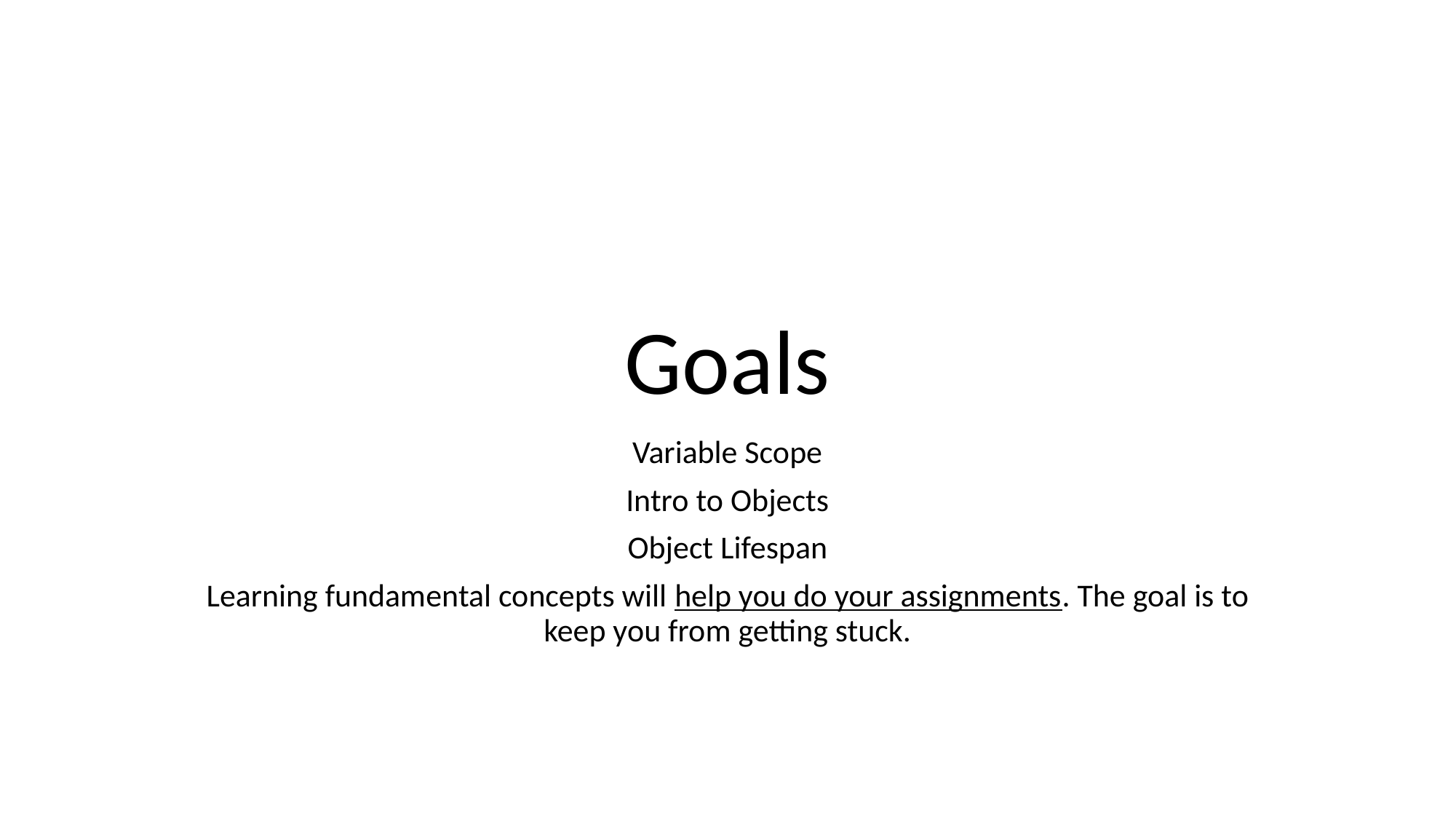

# Goals
Variable Scope
Intro to Objects
Object Lifespan
Learning fundamental concepts will help you do your assignments. The goal is to keep you from getting stuck.